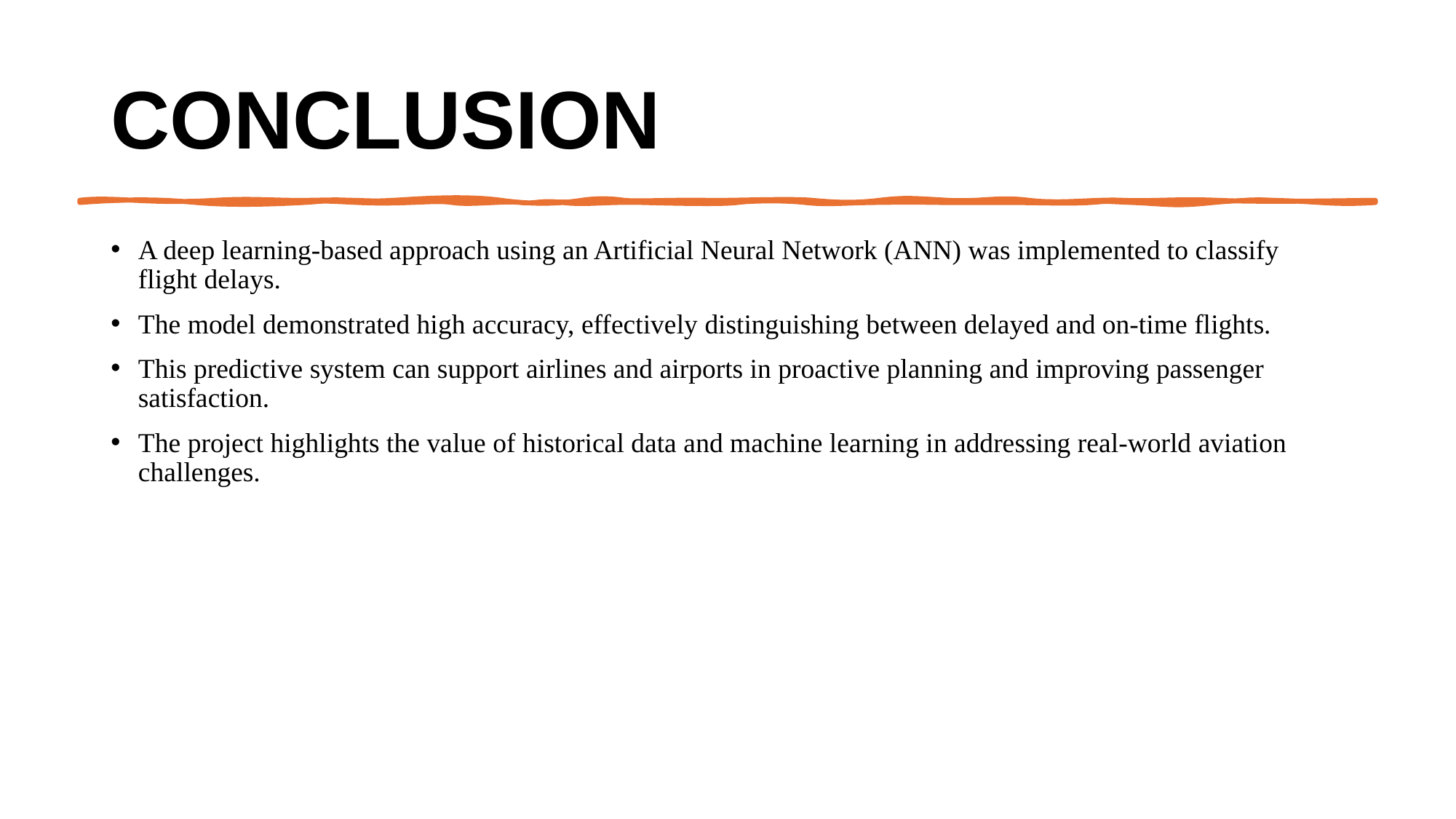

# Conclusion

A deep learning-based approach using an Artificial Neural Network (ANN) was implemented to classify flight delays.
The model demonstrated high accuracy, effectively distinguishing between delayed and on-time flights.
This predictive system can support airlines and airports in proactive planning and improving passenger satisfaction.
The project highlights the value of historical data and machine learning in addressing real-world aviation challenges.